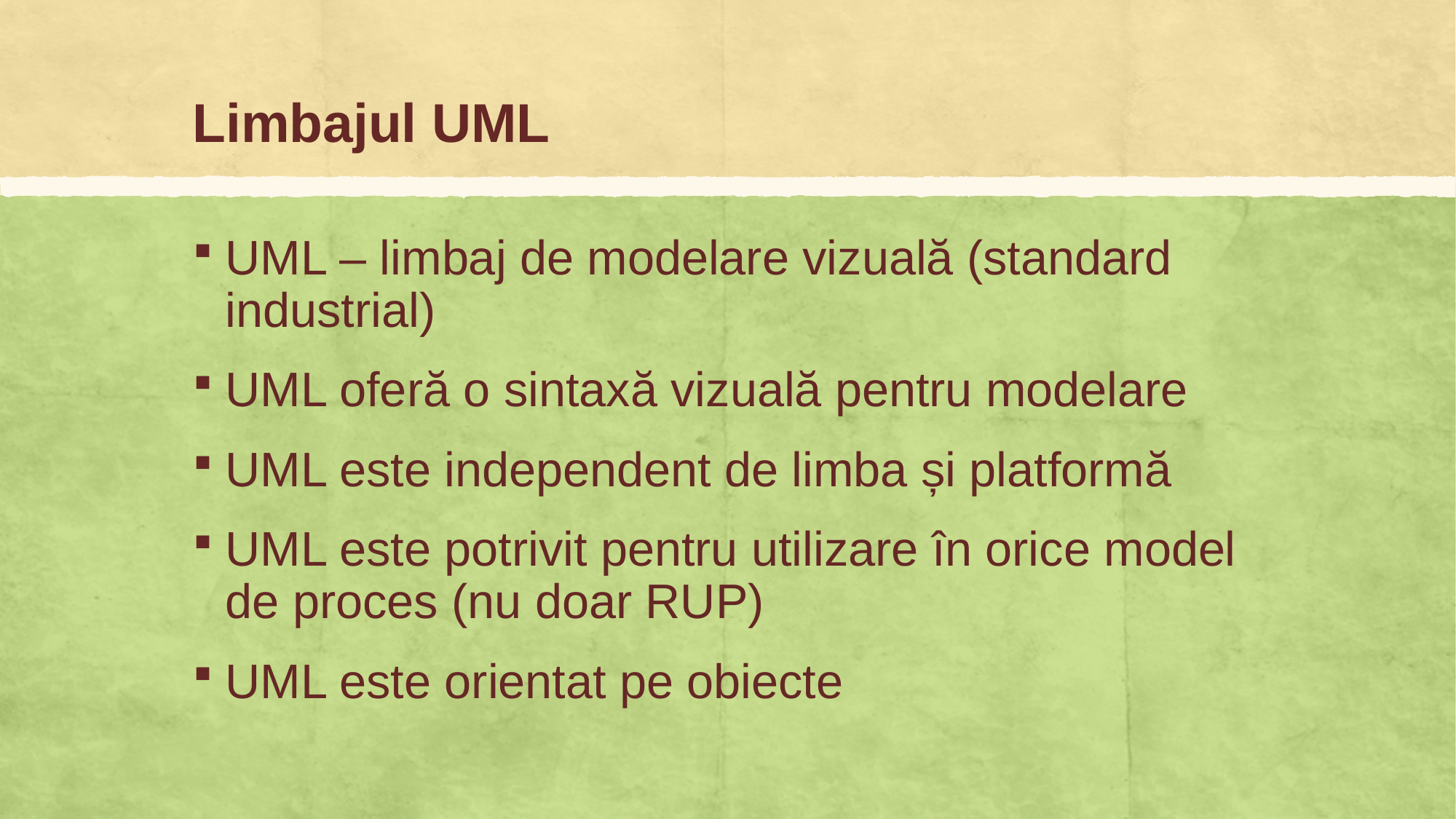

# Limbajul UML
UML – limbaj de modelare vizuală (standard industrial)
UML oferă o sintaxă vizuală pentru modelare
UML este independent de limba și platformă
UML este potrivit pentru utilizare în orice model de proces (nu doar RUP)
UML este orientat pe obiecte